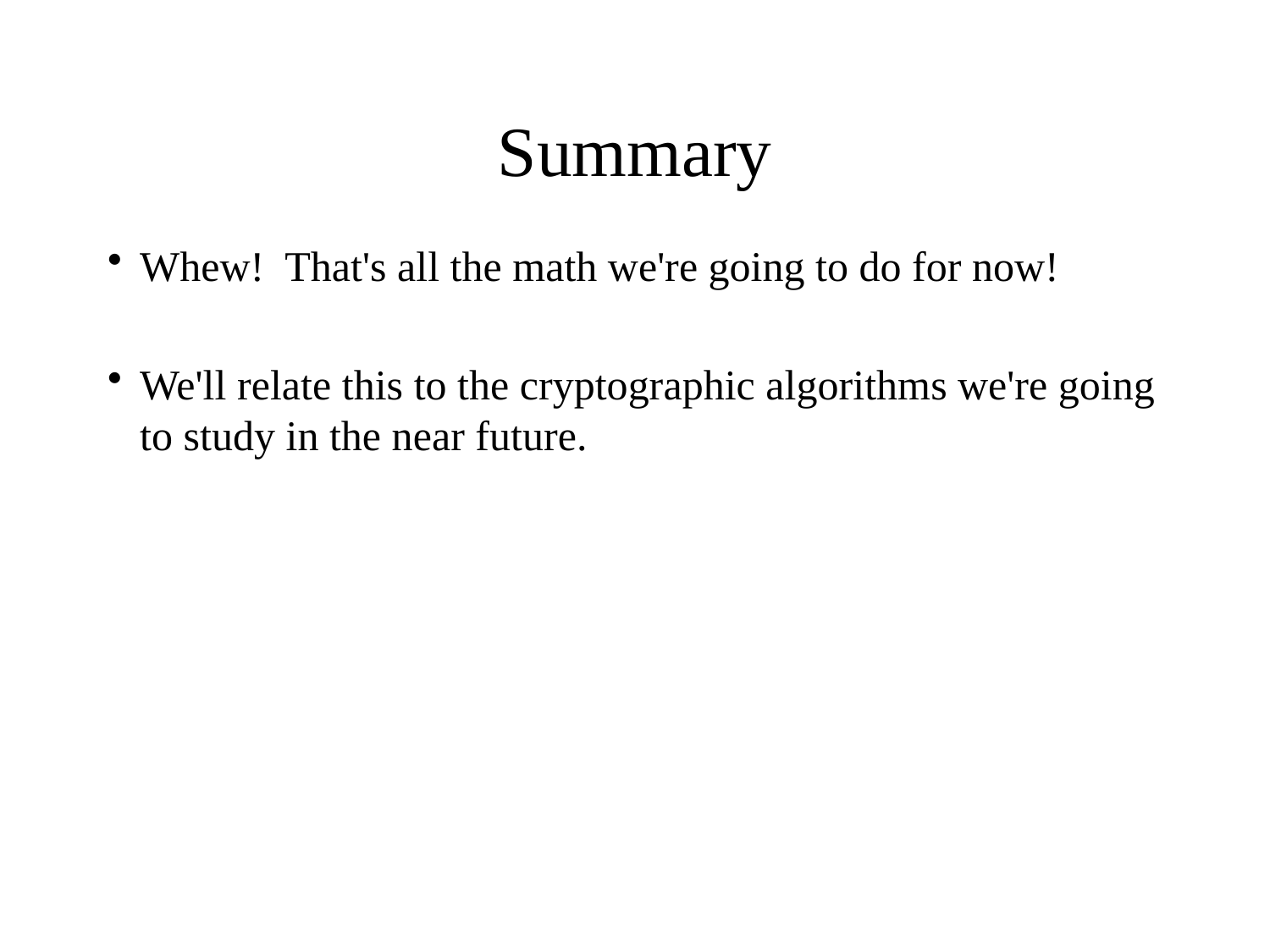

# Summary
Whew!  That's all the math we're going to do for now!

We'll relate this to the cryptographic algorithms we're going to study in the near future.
26